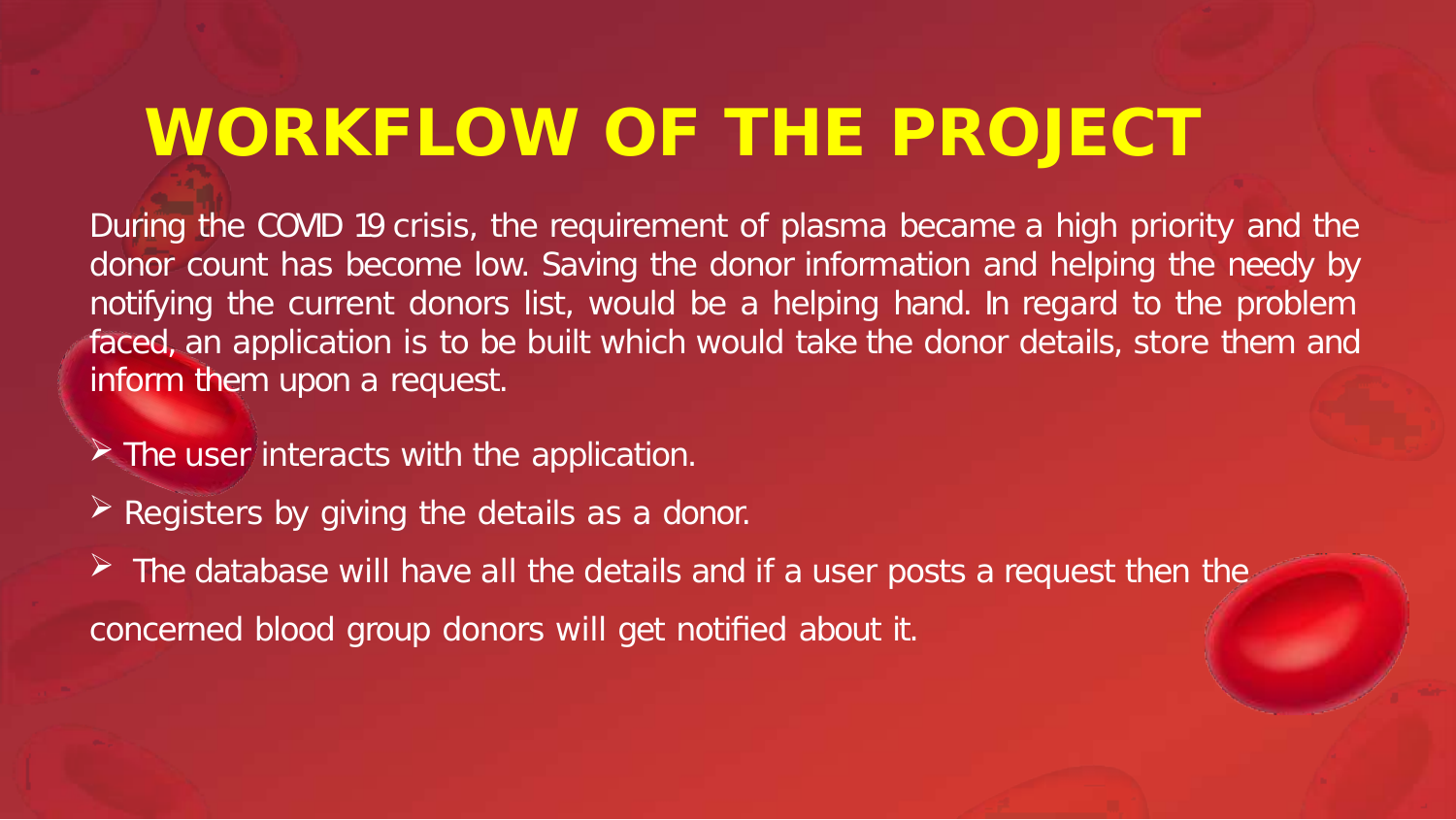

# WORKFLOW OF THE PROJECT

During the COVID 19 crisis, the requirement of plasma became a high priority and the  donor count has become low. Saving the donor information and helping the needy by  notifying the current donors list, would be a helping hand. In regard to the problem  faced, an application is to be built which would take the donor details, store them and  inform them upon a request.

The user interacts with the application.
Registers by giving the details as a donor.
The database will have all the details and if a user posts a request then the
concerned blood group donors will get notified about it.